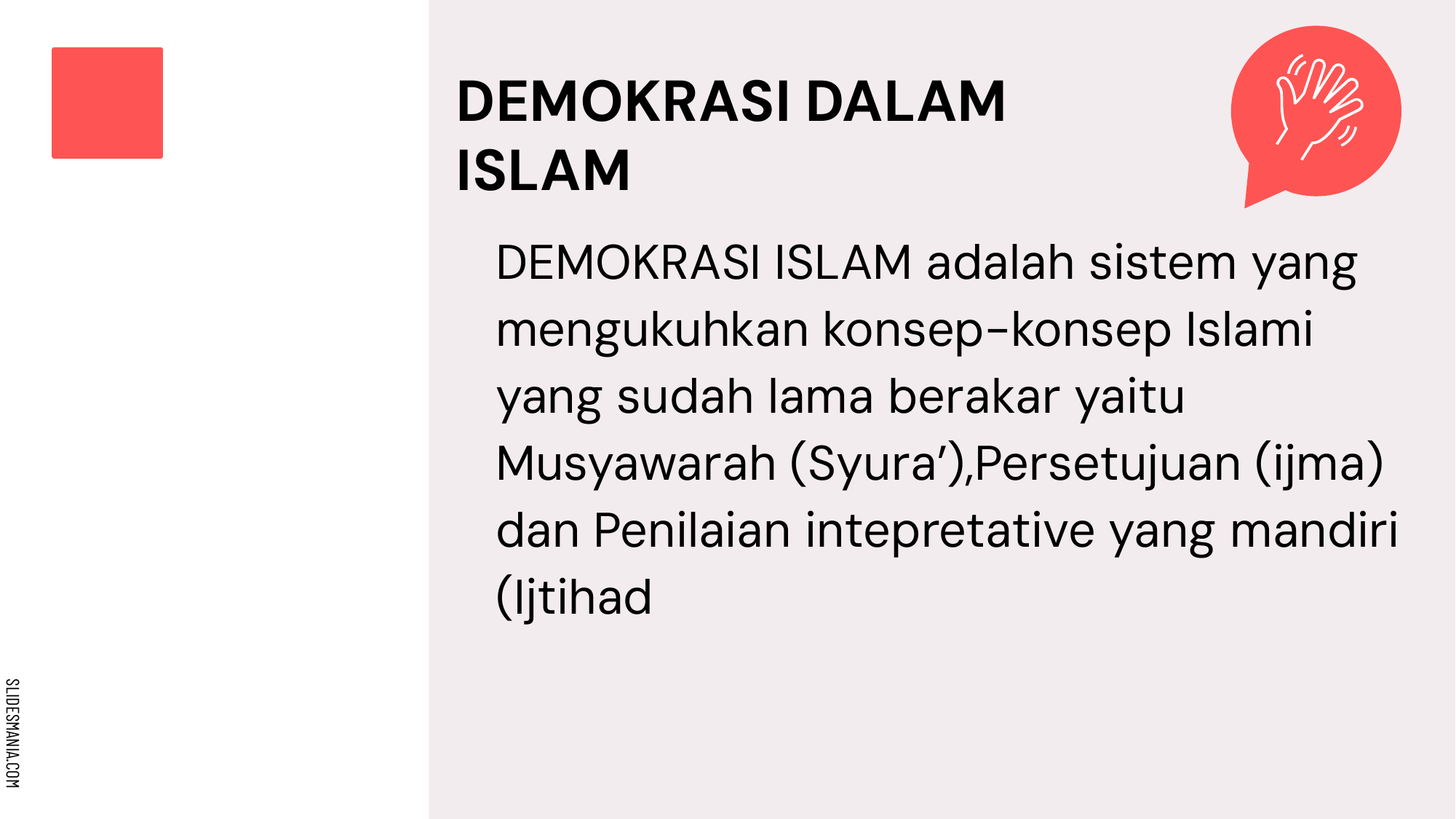

# DEMOKRASI DALAM ISLAM

DEMOKRASI ISLAM adalah sistem yang mengukuhkan konsep-konsep Islami yang sudah lama berakar yaitu Musyawarah (Syura’),Persetujuan (ijma) dan Penilaian intepretative yang mandiri (Ijtihad